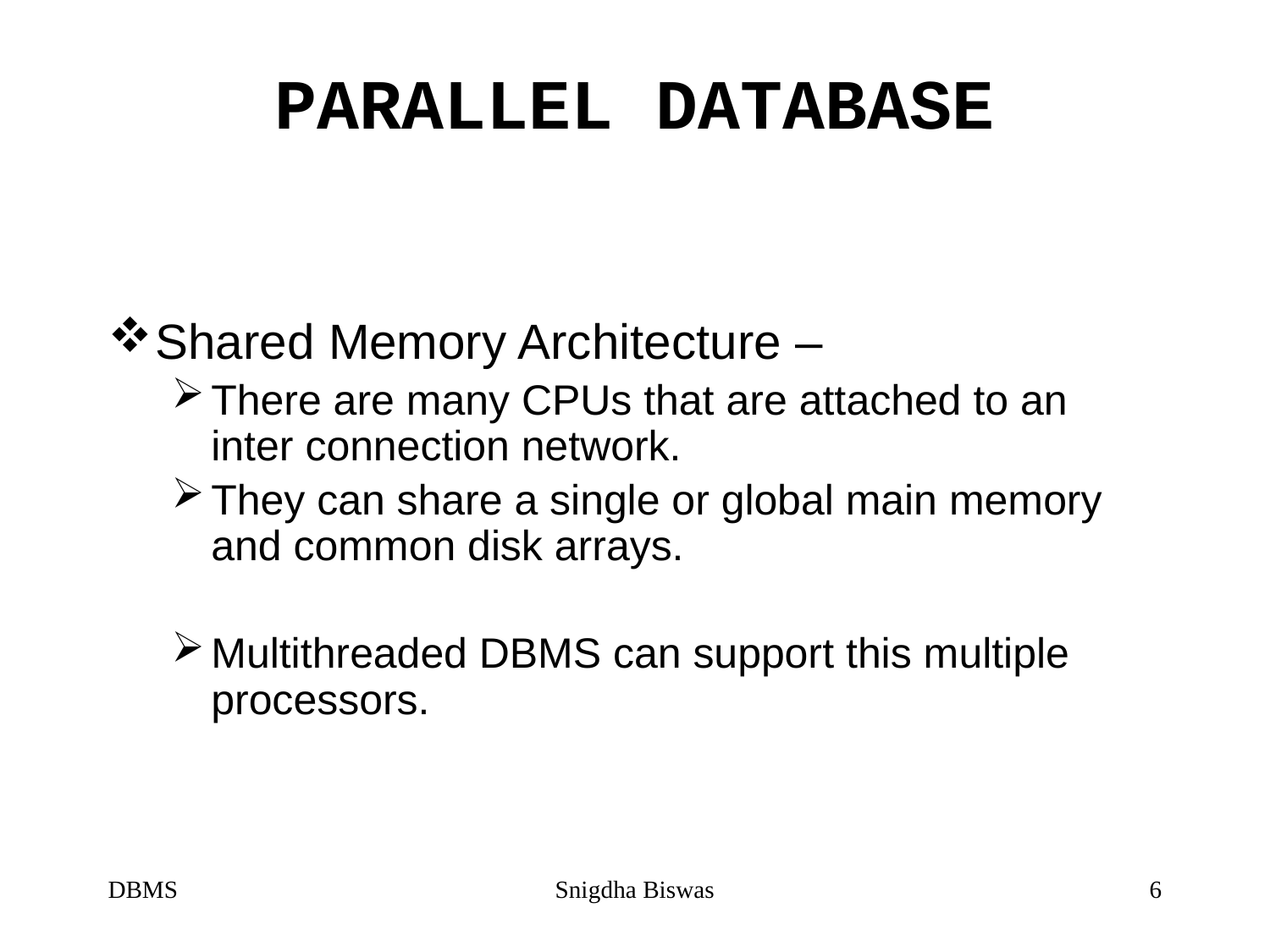

# PARALLEL DATABASE

Shared Memory Architecture –
There are many CPUs that are attached to an inter connection network.
They can share a single or global main memory and common disk arrays.

Multithreaded DBMS can support this multiple processors.

DBMS
Snigdha Biswas
6